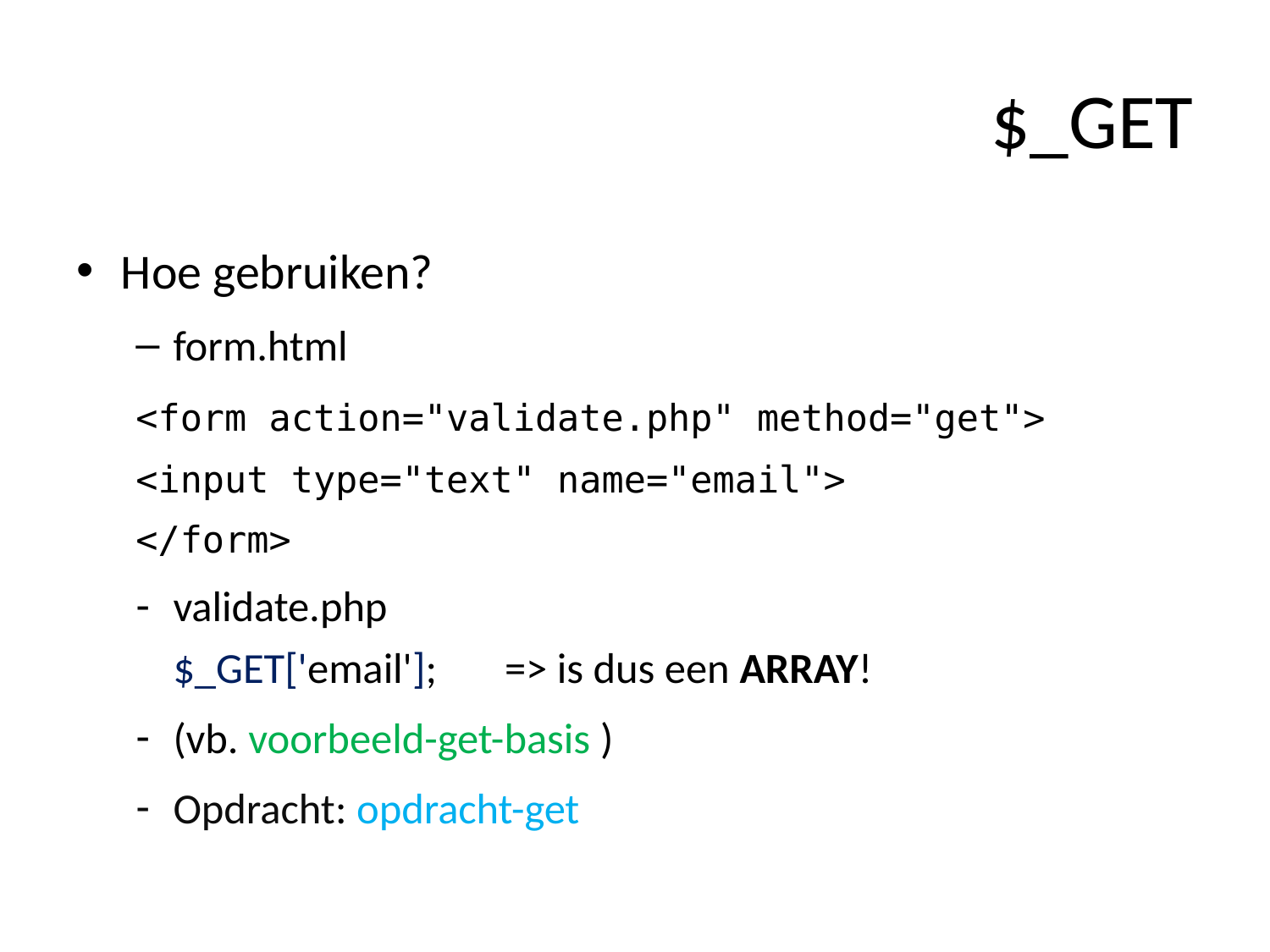

# $_GET
Hoe gebruiken?
form.html
	<form action="validate.php" method="get">
		<input type="text" name="email">
	</form>
validate.php
	$_GET['email'];	=> is dus een ARRAY!
(vb. voorbeeld-get-basis )
Opdracht: opdracht-get